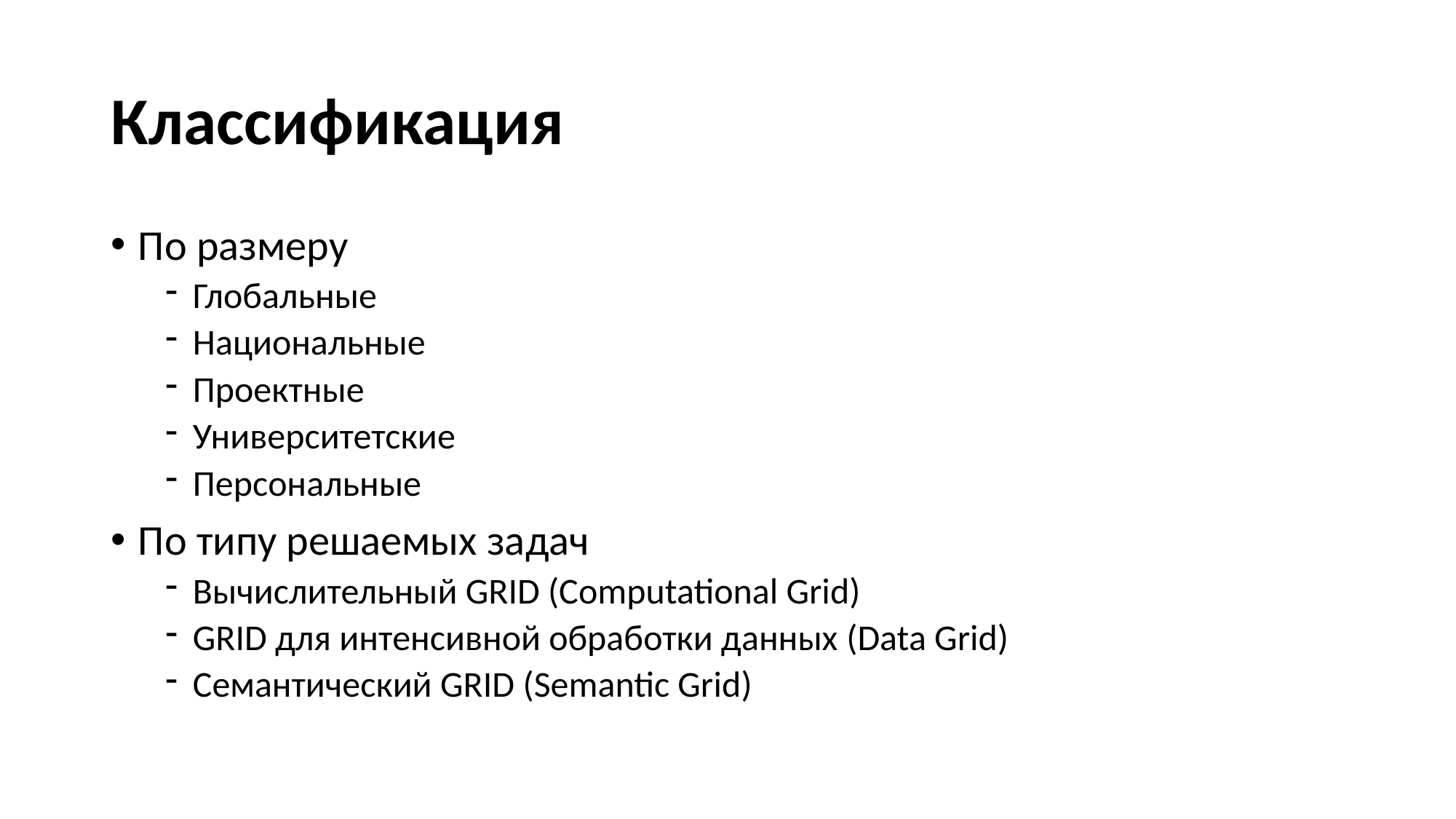

# Классификация
По размеру
Глобальные
Национальные
Проектные
Университетские
Персональные
По типу решаемых задач
Вычислительный GRID (Computational Grid)
GRID для интенсивной обработки данных (Data Grid)
Семантический GRID (Semantic Grid)